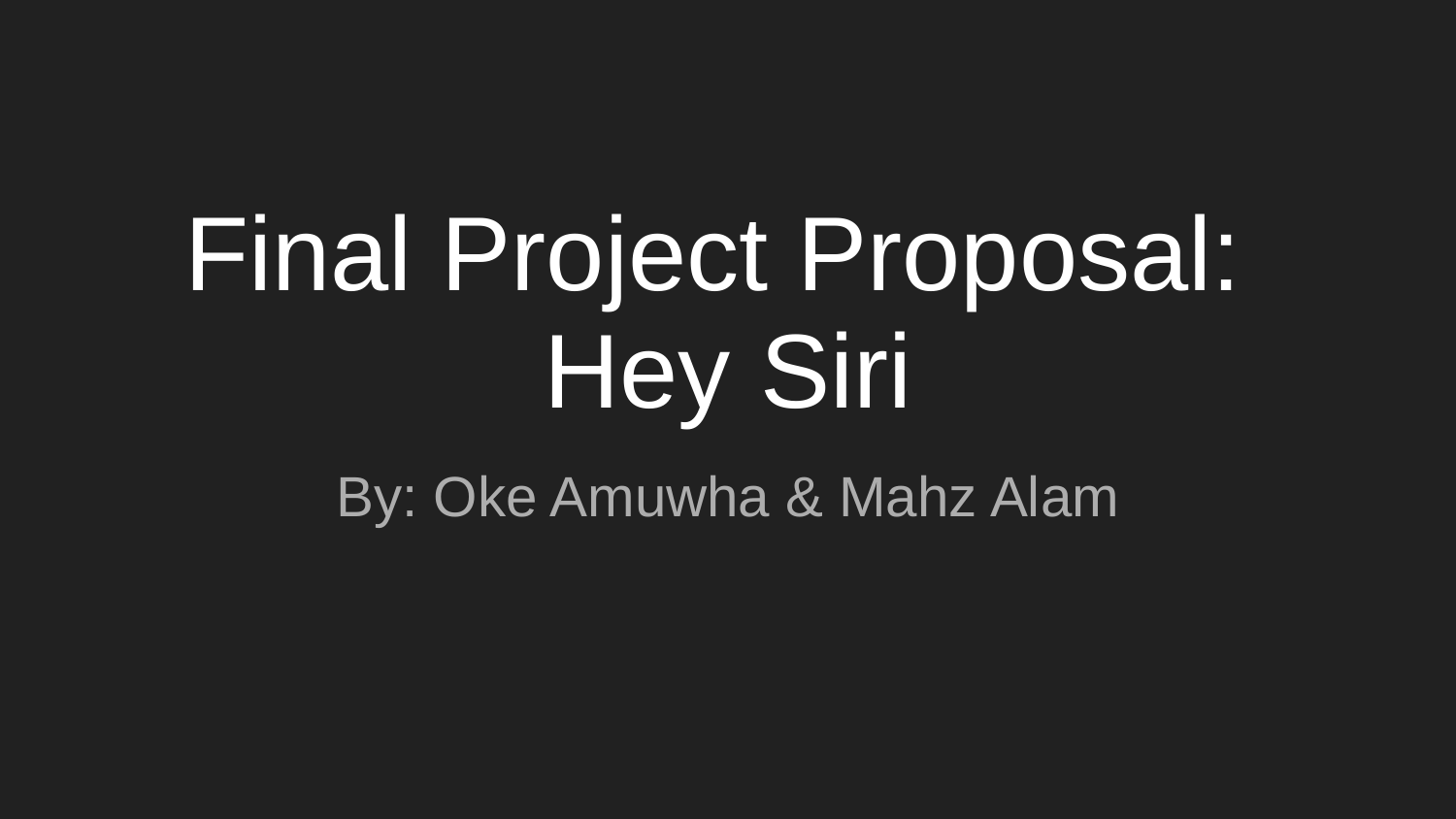

# Final Project Proposal:
Hey Siri
By: Oke Amuwha & Mahz Alam